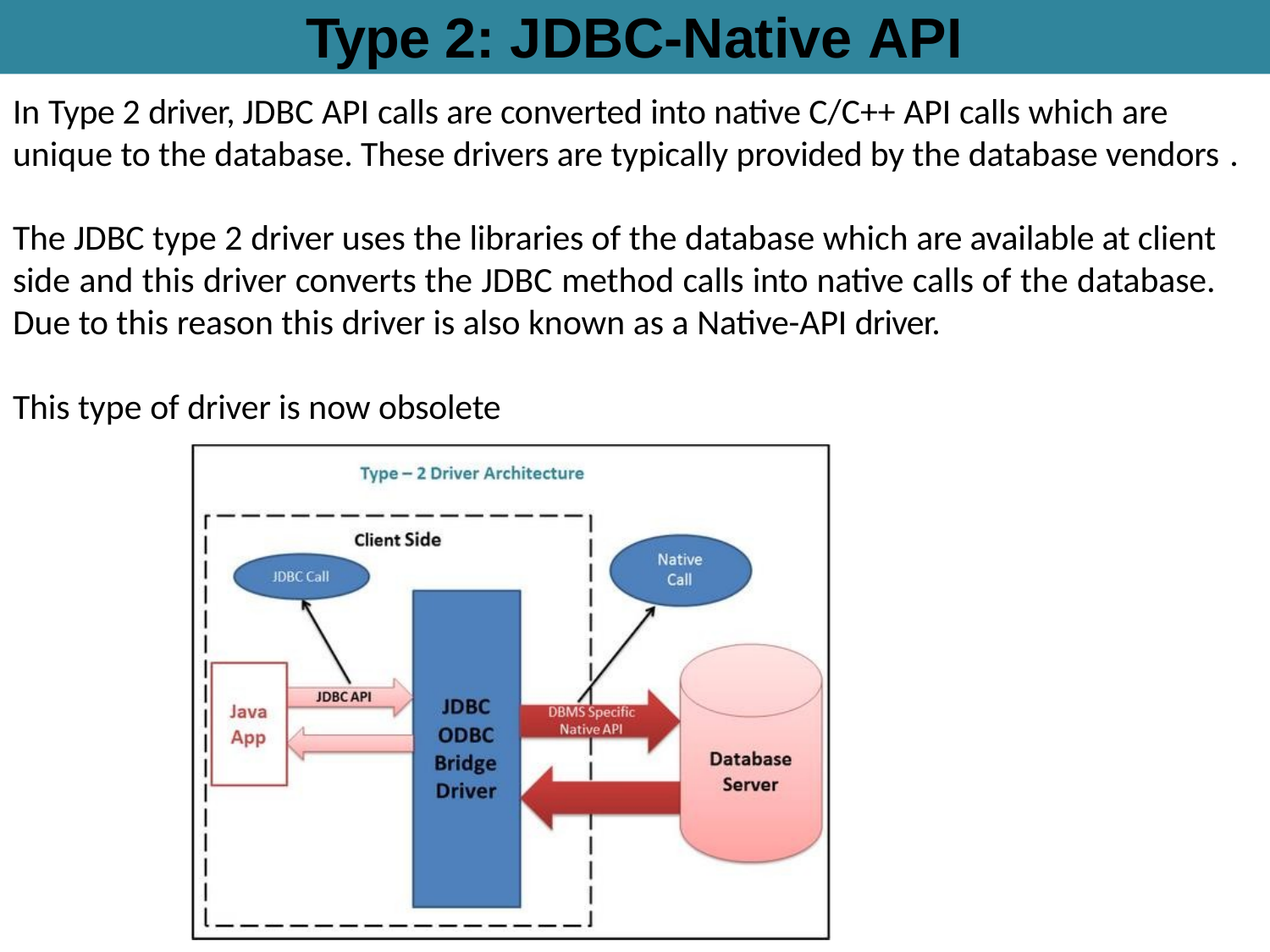

# Type 2: JDBC-Native API
In Type 2 driver, JDBC API calls are converted into native C/C++ API calls which are  unique to the database. These drivers are typically provided by the database vendors .

The JDBC type 2 driver uses the libraries of the database which are available at client  side and this driver converts the JDBC method calls into native calls of the database.  Due to this reason this driver is also known as a Native-API driver.

This type of driver is now obsolete